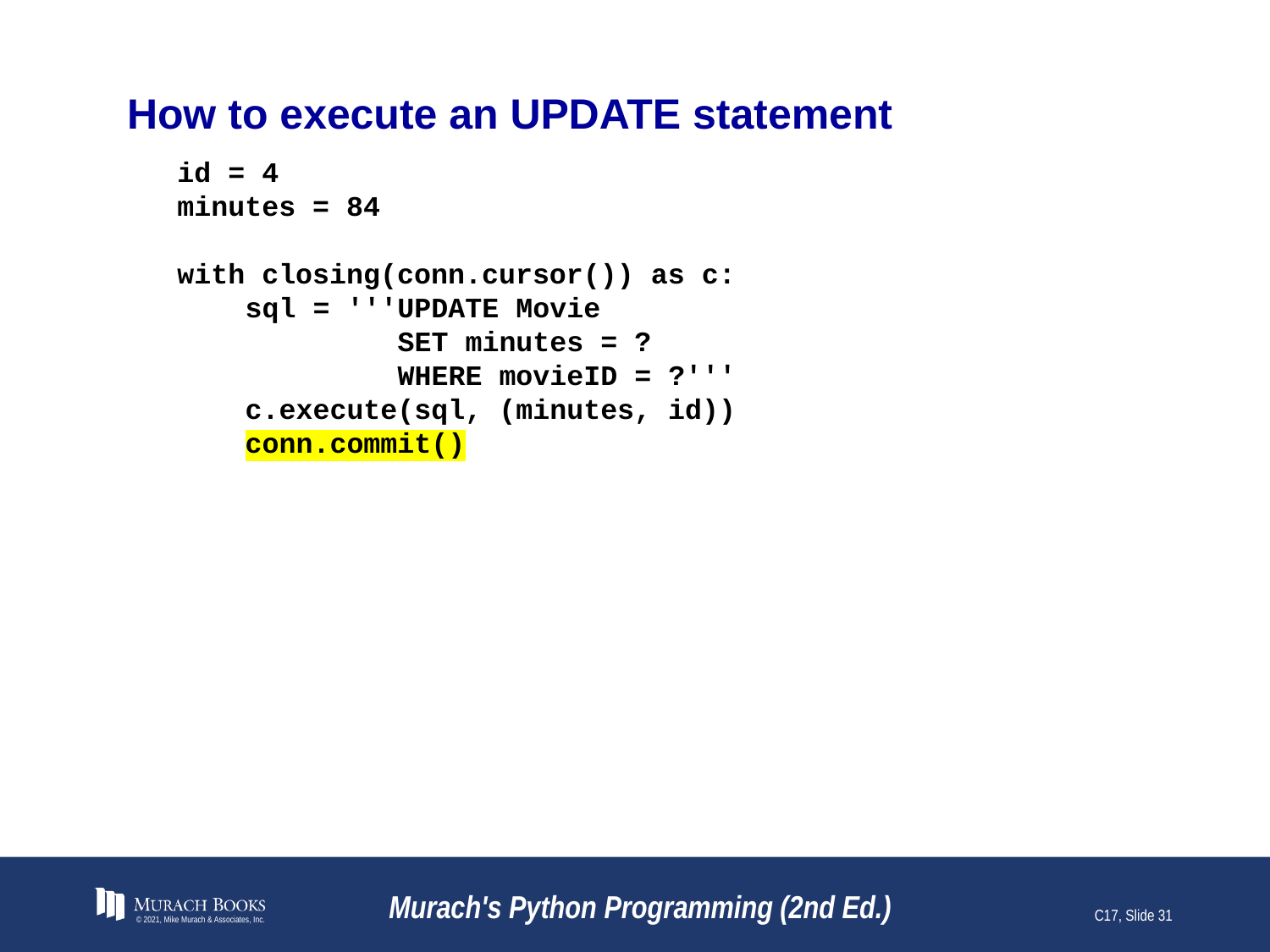

# How to execute an UPDATE statement
id = 4
minutes = 84

with closing(conn.cursor()) as c:
    sql = '''UPDATE Movie
             SET minutes = ?
             WHERE movieID = ?'''
    c.execute(sql, (minutes, id))
    conn.commit()

© 2021, Mike Murach & Associates, Inc.
Murach's Python Programming (2nd Ed.)

C17, Slide 31